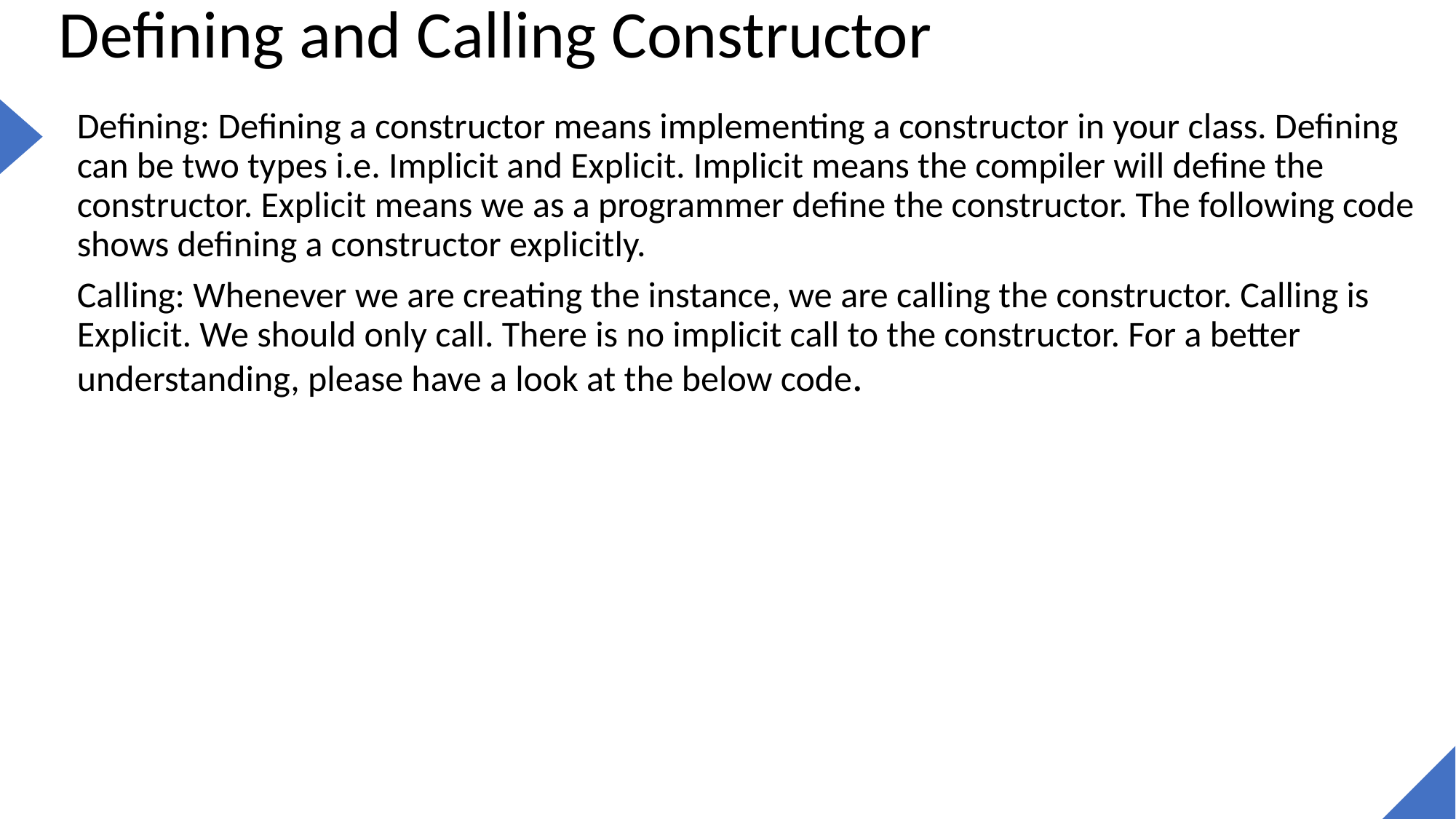

# Defining and Calling Constructor
Defining: Defining a constructor means implementing a constructor in your class. Defining can be two types i.e. Implicit and Explicit. Implicit means the compiler will define the constructor. Explicit means we as a programmer define the constructor. The following code shows defining a constructor explicitly.
Calling: Whenever we are creating the instance, we are calling the constructor. Calling is Explicit. We should only call. There is no implicit call to the constructor. For a better understanding, please have a look at the below code.